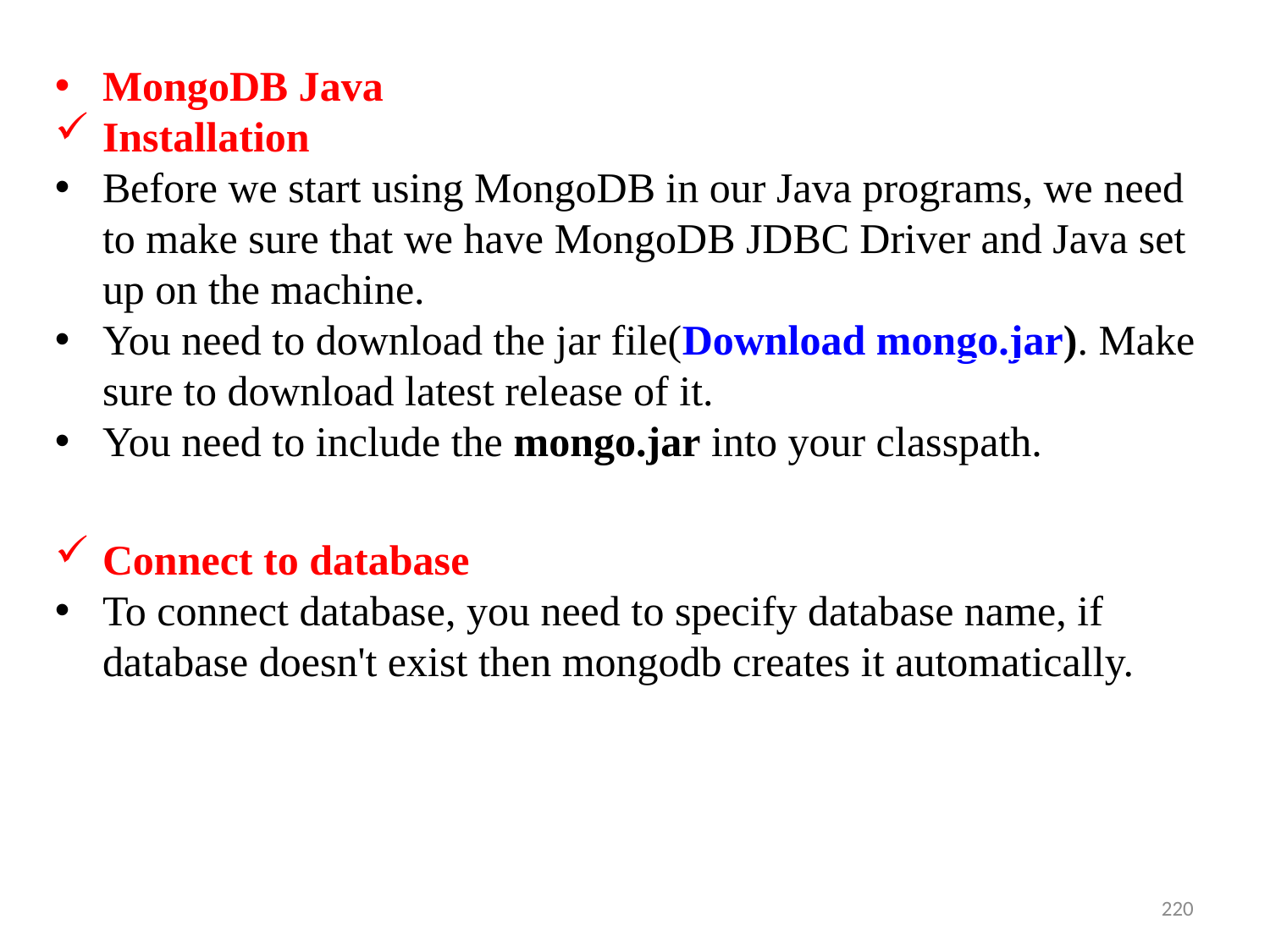

MongoDB Java
Installation
Before we start using MongoDB in our Java programs, we need to make sure that we have MongoDB JDBC Driver and Java set up on the machine.
You need to download the jar file(Download mongo.jar). Make sure to download latest release of it.
You need to include the mongo.jar into your classpath.

Connect to database
To connect database, you need to specify database name, if database doesn't exist then mongodb creates it automatically.

220